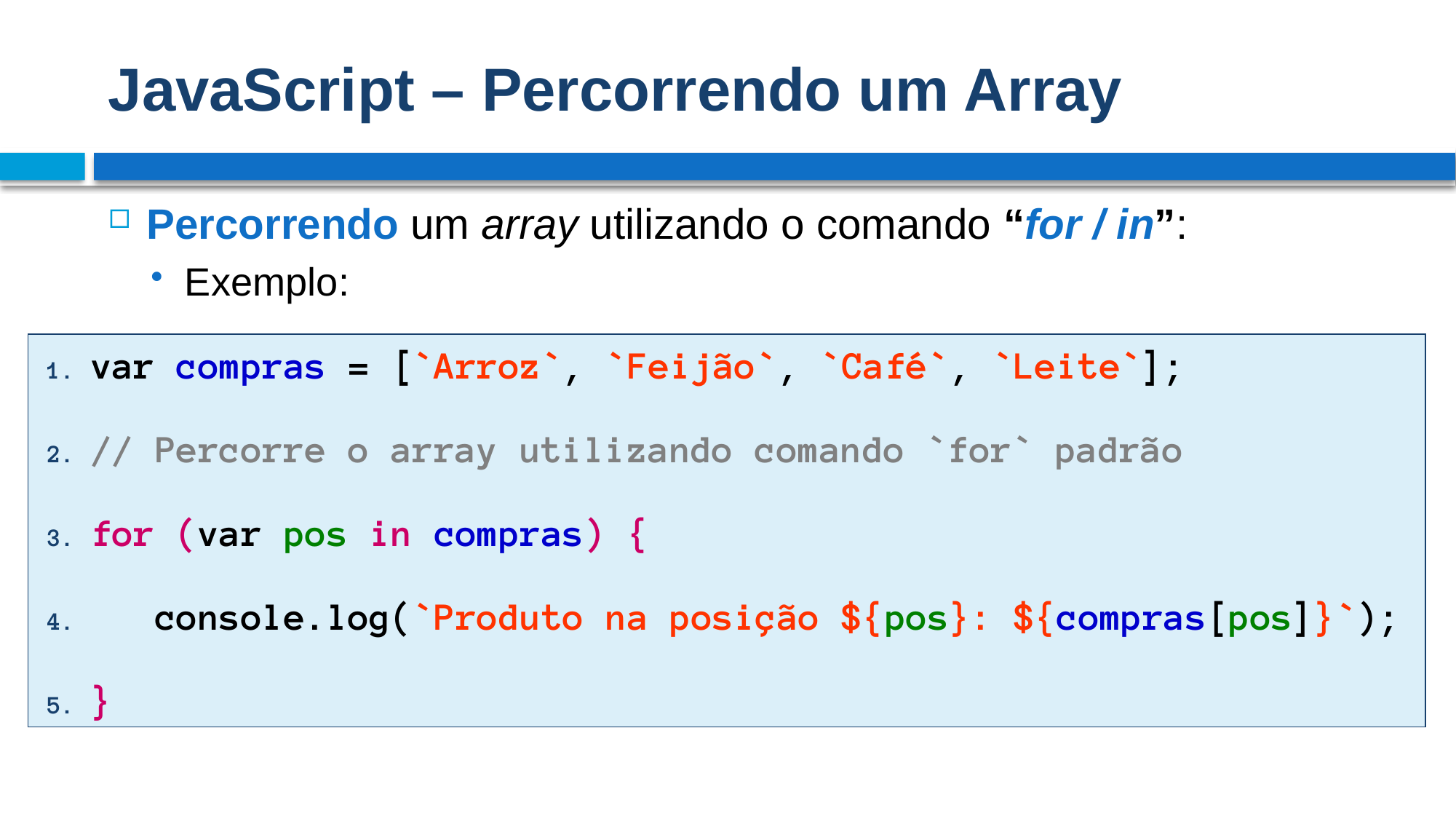

# JavaScript – Percorrendo um Array
18
Percorrendo um array utilizando o comando “for / in”:
Exemplo:
var compras = [`Arroz`, `Feijão`, `Café`, `Leite`];
// Percorre o array utilizando comando `for` padrão
for (var pos in compras) {
   console.log(`Produto na posição ${pos}: ${compras[pos]}`);
}